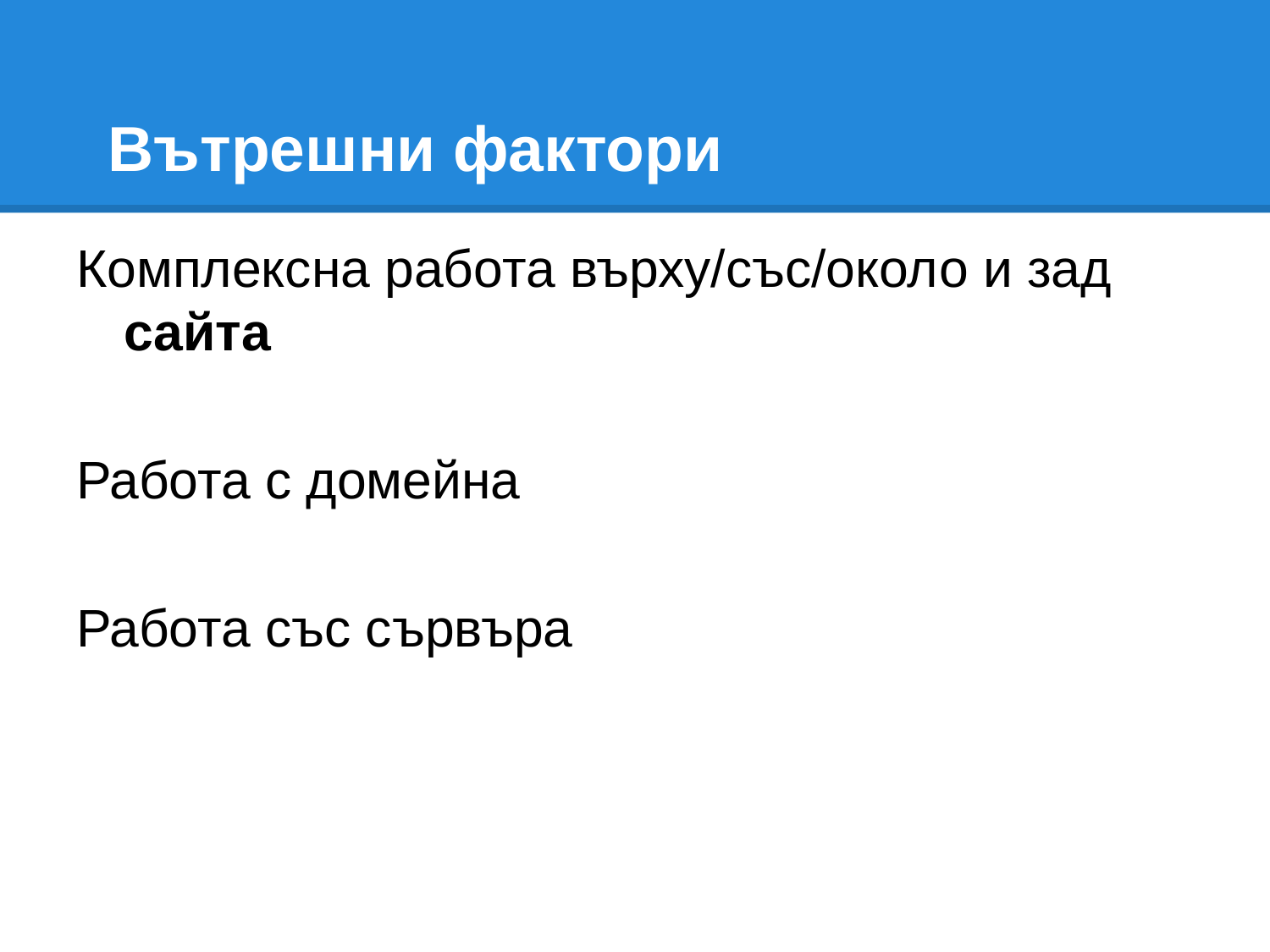

# Вътрешни фактори
Комплексна работа върху/със/около и зад сайта

Работа с домейна

Работа със сървъра